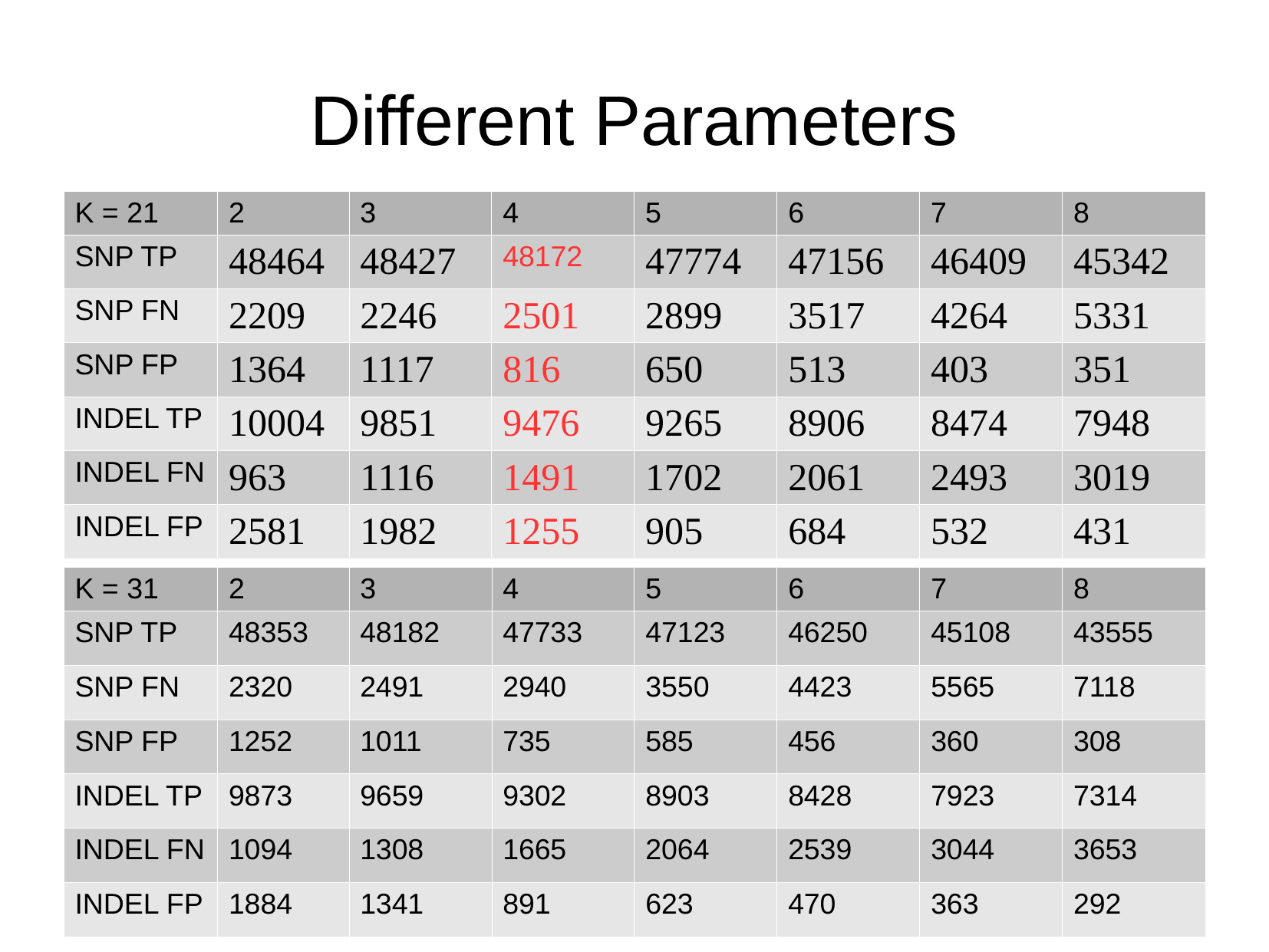

Different Parameters
| K = 21 | 2 | 3 | 4 | 5 | 6 | 7 | 8 |
| --- | --- | --- | --- | --- | --- | --- | --- |
| SNP TP | 48464 | 48427 | 48172 | 47774 | 47156 | 46409 | 45342 |
| SNP FN | 2209 | 2246 | 2501 | 2899 | 3517 | 4264 | 5331 |
| SNP FP | 1364 | 1117 | 816 | 650 | 513 | 403 | 351 |
| INDEL TP | 10004 | 9851 | 9476 | 9265 | 8906 | 8474 | 7948 |
| INDEL FN | 963 | 1116 | 1491 | 1702 | 2061 | 2493 | 3019 |
| INDEL FP | 2581 | 1982 | 1255 | 905 | 684 | 532 | 431 |
| K = 31 | 2 | 3 | 4 | 5 | 6 | 7 | 8 |
| --- | --- | --- | --- | --- | --- | --- | --- |
| SNP TP | 48353 | 48182 | 47733 | 47123 | 46250 | 45108 | 43555 |
| SNP FN | 2320 | 2491 | 2940 | 3550 | 4423 | 5565 | 7118 |
| SNP FP | 1252 | 1011 | 735 | 585 | 456 | 360 | 308 |
| INDEL TP | 9873 | 9659 | 9302 | 8903 | 8428 | 7923 | 7314 |
| INDEL FN | 1094 | 1308 | 1665 | 2064 | 2539 | 3044 | 3653 |
| INDEL FP | 1884 | 1341 | 891 | 623 | 470 | 363 | 292 |